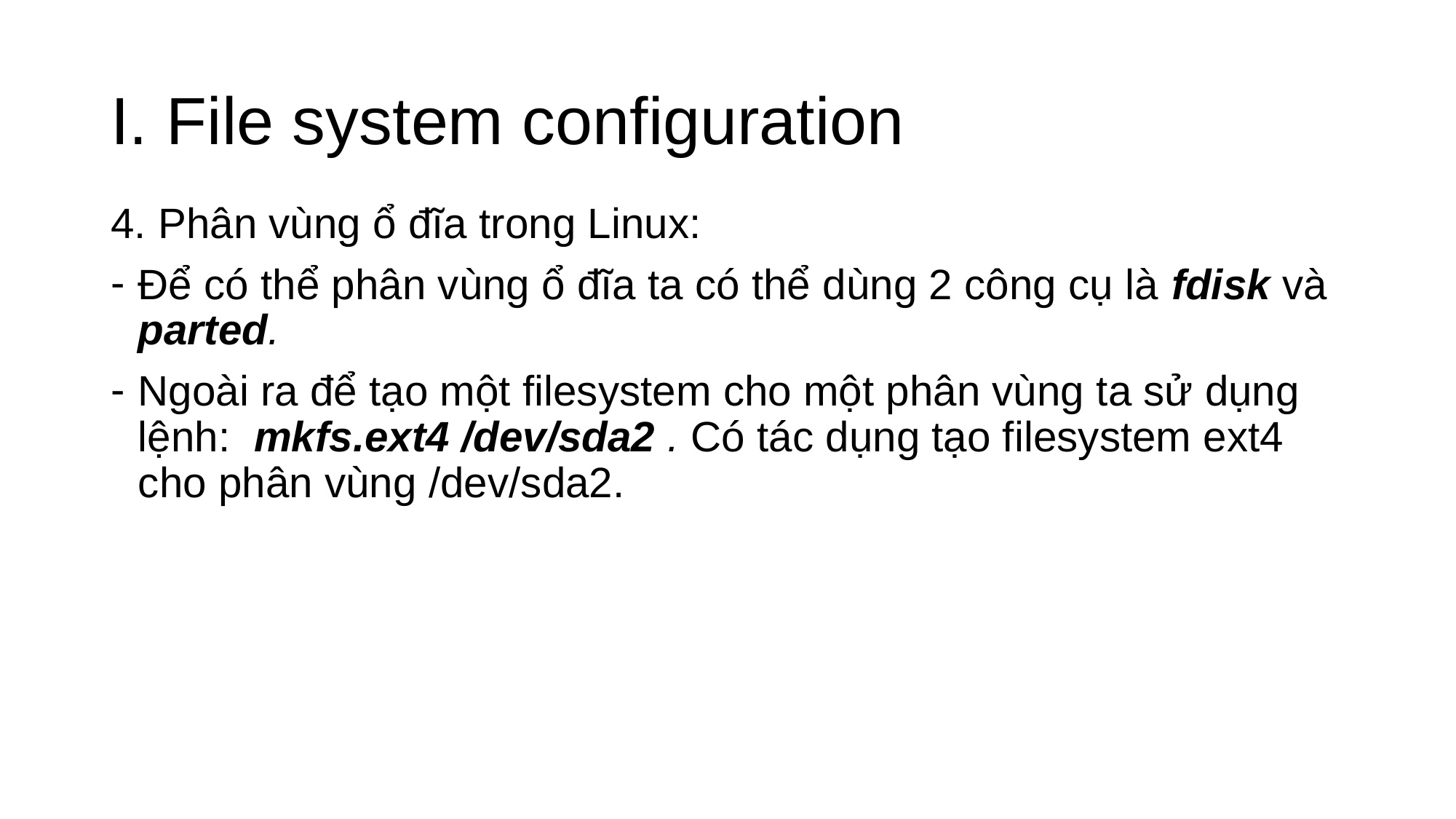

# I. File system configuration
4. Phân vùng ổ đĩa trong Linux:
Để có thể phân vùng ổ đĩa ta có thể dùng 2 công cụ là fdisk và parted.
Ngoài ra để tạo một filesystem cho một phân vùng ta sử dụng lệnh:  mkfs.ext4 /dev/sda2 . Có tác dụng tạo filesystem ext4 cho phân vùng /dev/sda2.